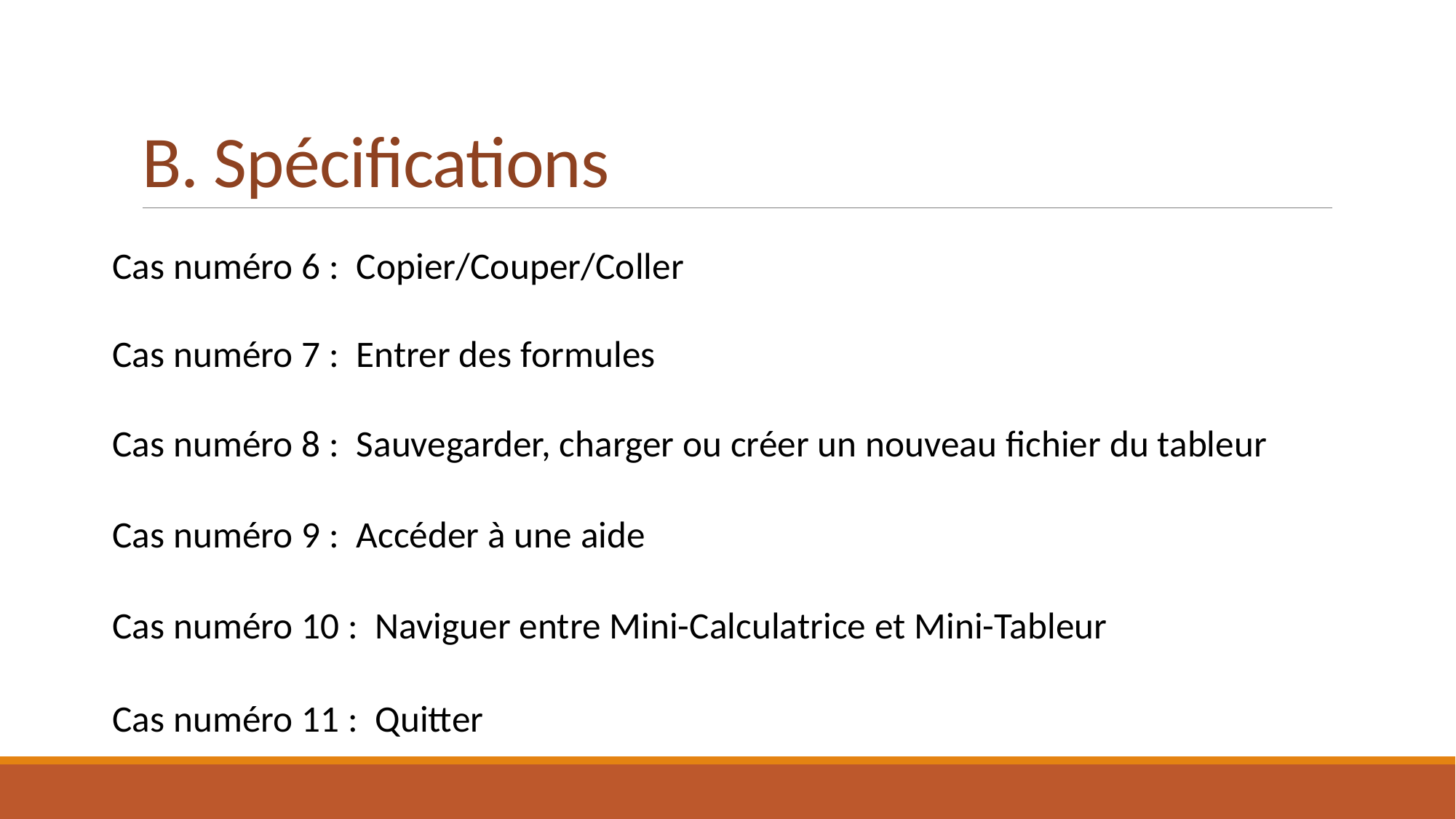

# B. Spécifications
Cas numéro 6 :  Copier/Couper/Coller

Cas numéro 7 :  Entrer des formules

Cas numéro 8 :  Sauvegarder, charger ou créer un nouveau fichier du tableur

Cas numéro 9 :  Accéder à une aide

Cas numéro 10 :  Naviguer entre Mini-Calculatrice et Mini-Tableur

Cas numéro 11 :  Quitter